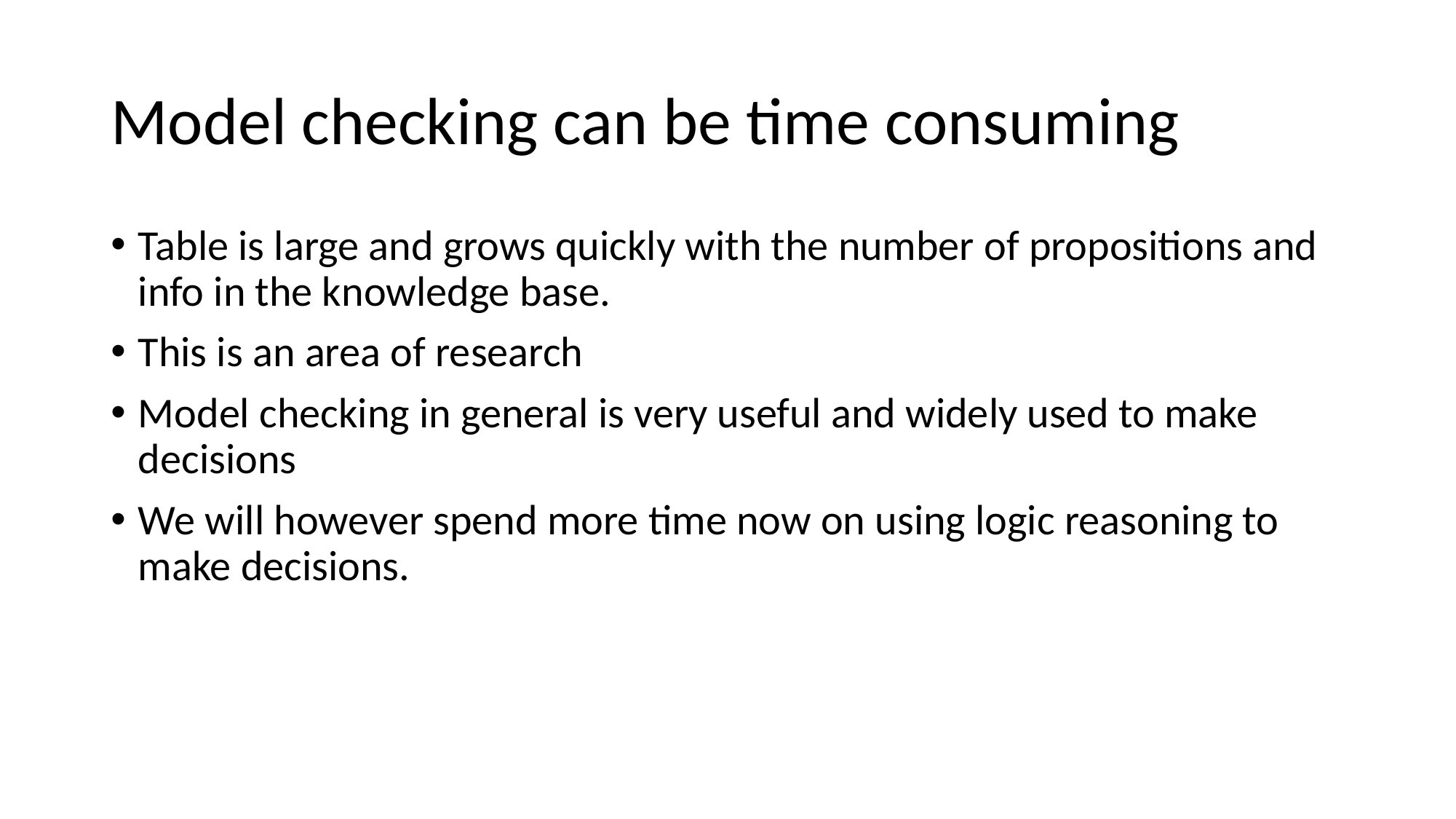

# Model checking can be time consuming
Table is large and grows quickly with the number of propositions and info in the knowledge base.
This is an area of research
Model checking in general is very useful and widely used to make decisions
We will however spend more time now on using logic reasoning to make decisions.